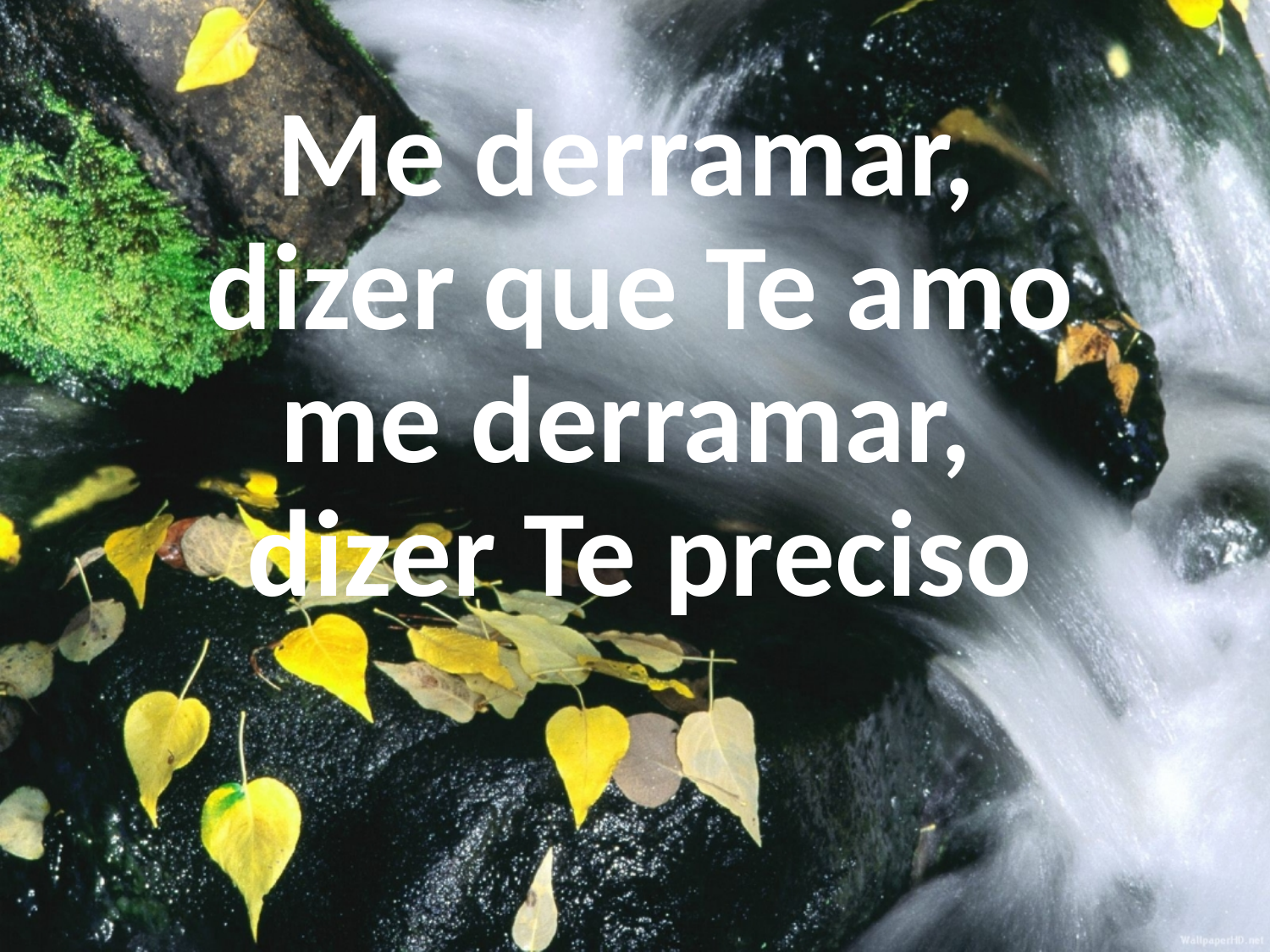

Me derramar,
dizer que Te amo
me derramar,
dizer Te preciso